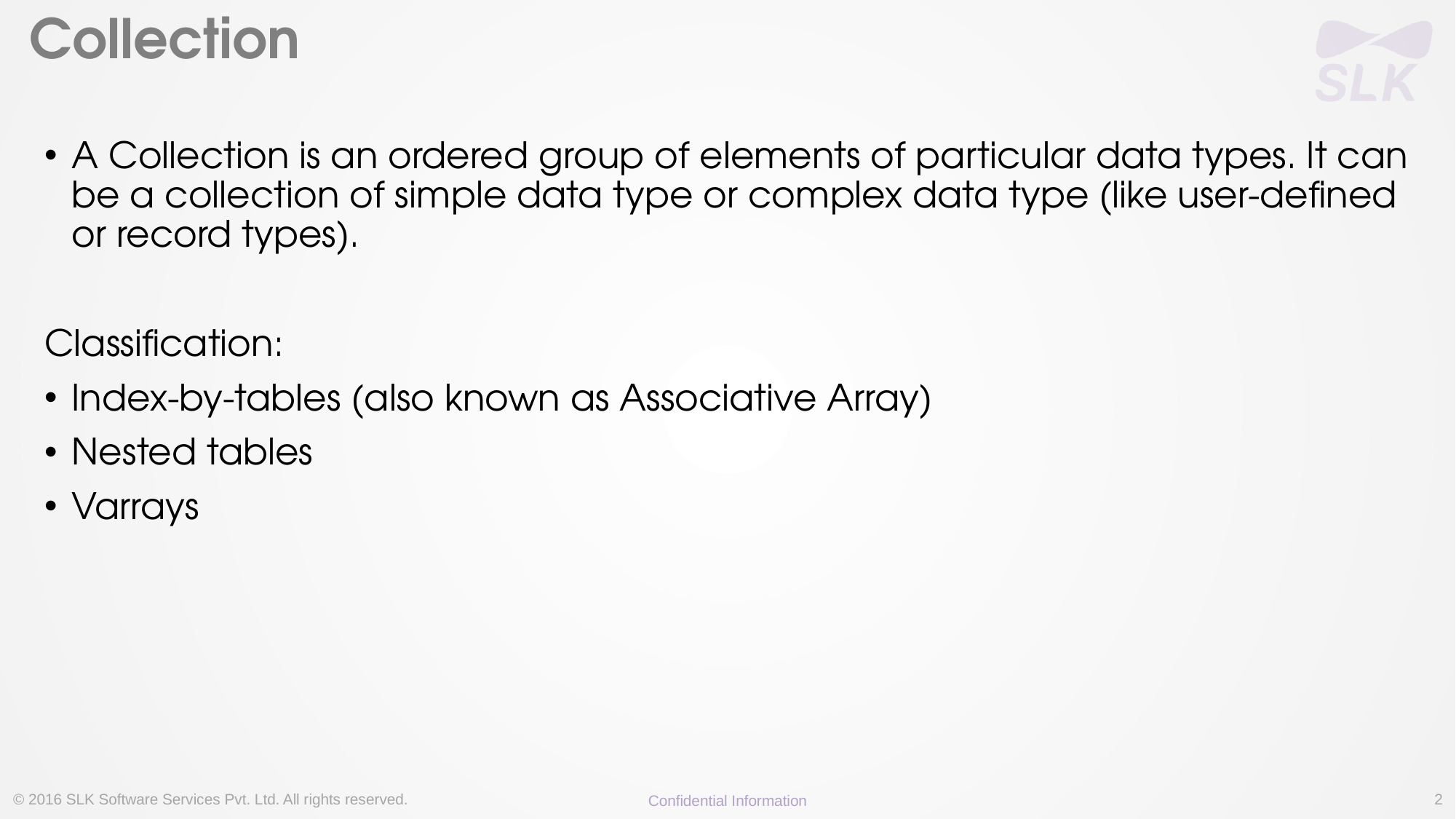

# Collection
A Collection is an ordered group of elements of particular data types. It can be a collection of simple data type or complex data type (like user-defined or record types).

Classification:
Index-by-tables (also known as Associative Array)
Nested tables
Varrays